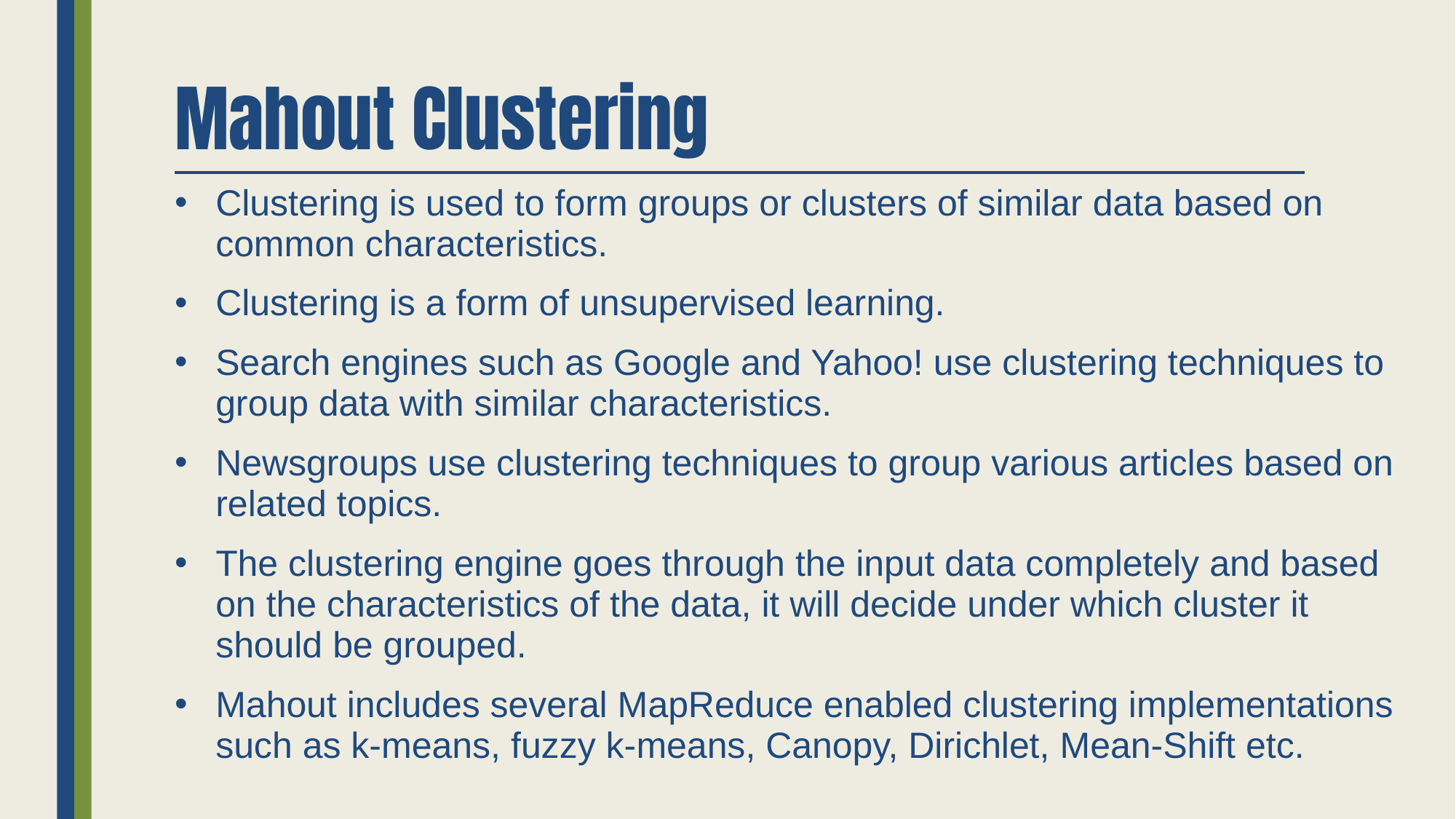

# Mahout Clustering
Clustering is used to form groups or clusters of similar data based on common characteristics.
Clustering is a form of unsupervised learning.
Search engines such as Google and Yahoo! use clustering techniques to group data with similar characteristics.
Newsgroups use clustering techniques to group various articles based on related topics.
The clustering engine goes through the input data completely and based on the characteristics of the data, it will decide under which cluster it should be grouped.
Mahout includes several MapReduce enabled clustering implementations such as k-means, fuzzy k-means, Canopy, Dirichlet, Mean-Shift etc.